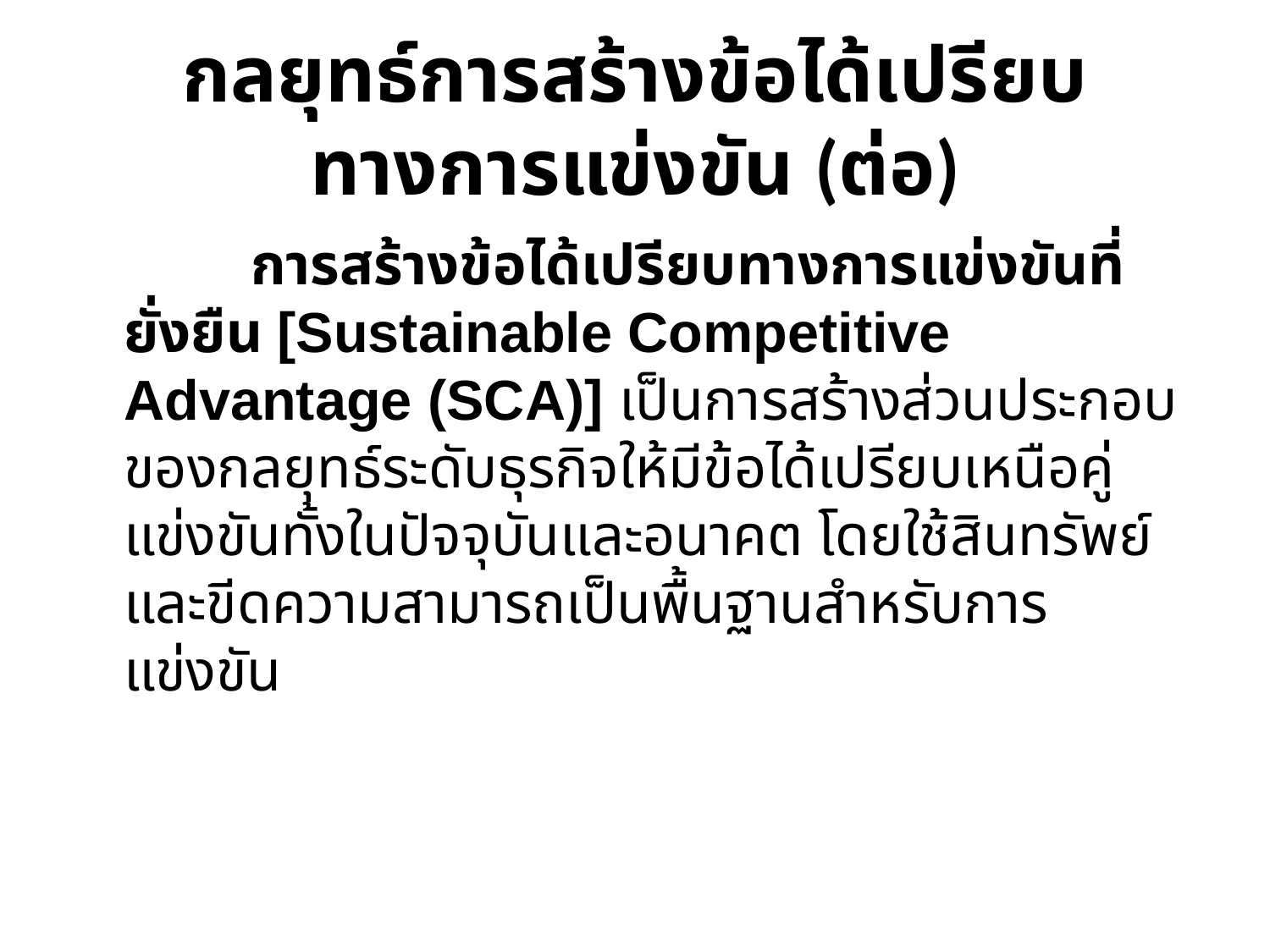

# กลยุทธ์การสร้างข้อได้เปรียบทางการแข่งขัน (ต่อ)
		การสร้างข้อได้เปรียบทางการแข่งขันที่ยั่งยืน [Sustainable Competitive Advantage (SCA)] เป็นการสร้างส่วนประกอบของกลยุทธ์ระดับธุรกิจให้มีข้อได้เปรียบเหนือคู่แข่งขันทั้งในปัจจุบันและอนาคต โดยใช้สินทรัพย์และขีดความสามารถเป็นพื้นฐานสำหรับการแข่งขัน